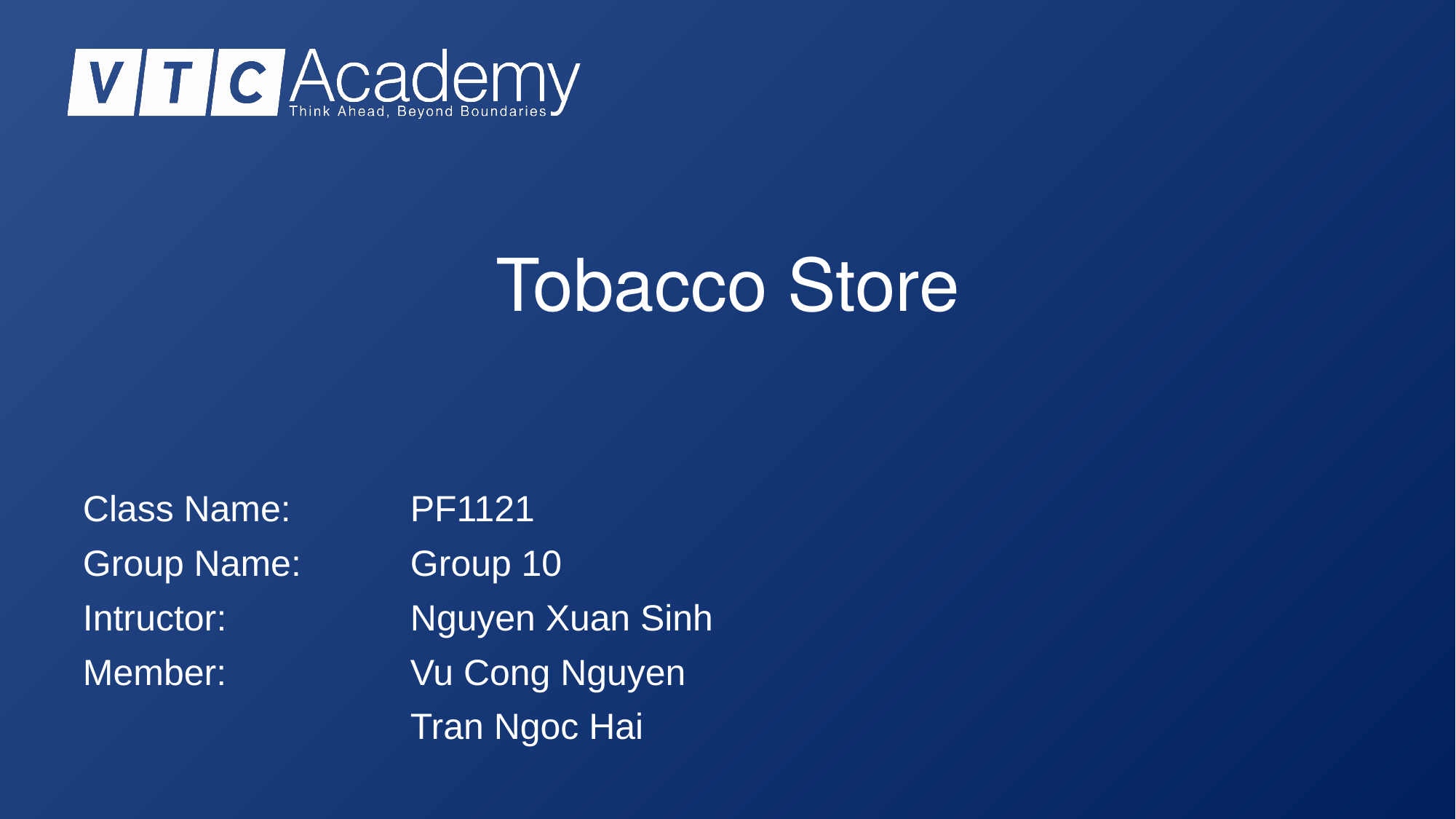

# Tobacco Store
Class Name:		PF1121
Group Name: 	Group 10
Intructor: 		Nguyen Xuan Sinh
Member: 		Vu Cong Nguyen
			Tran Ngoc Hai